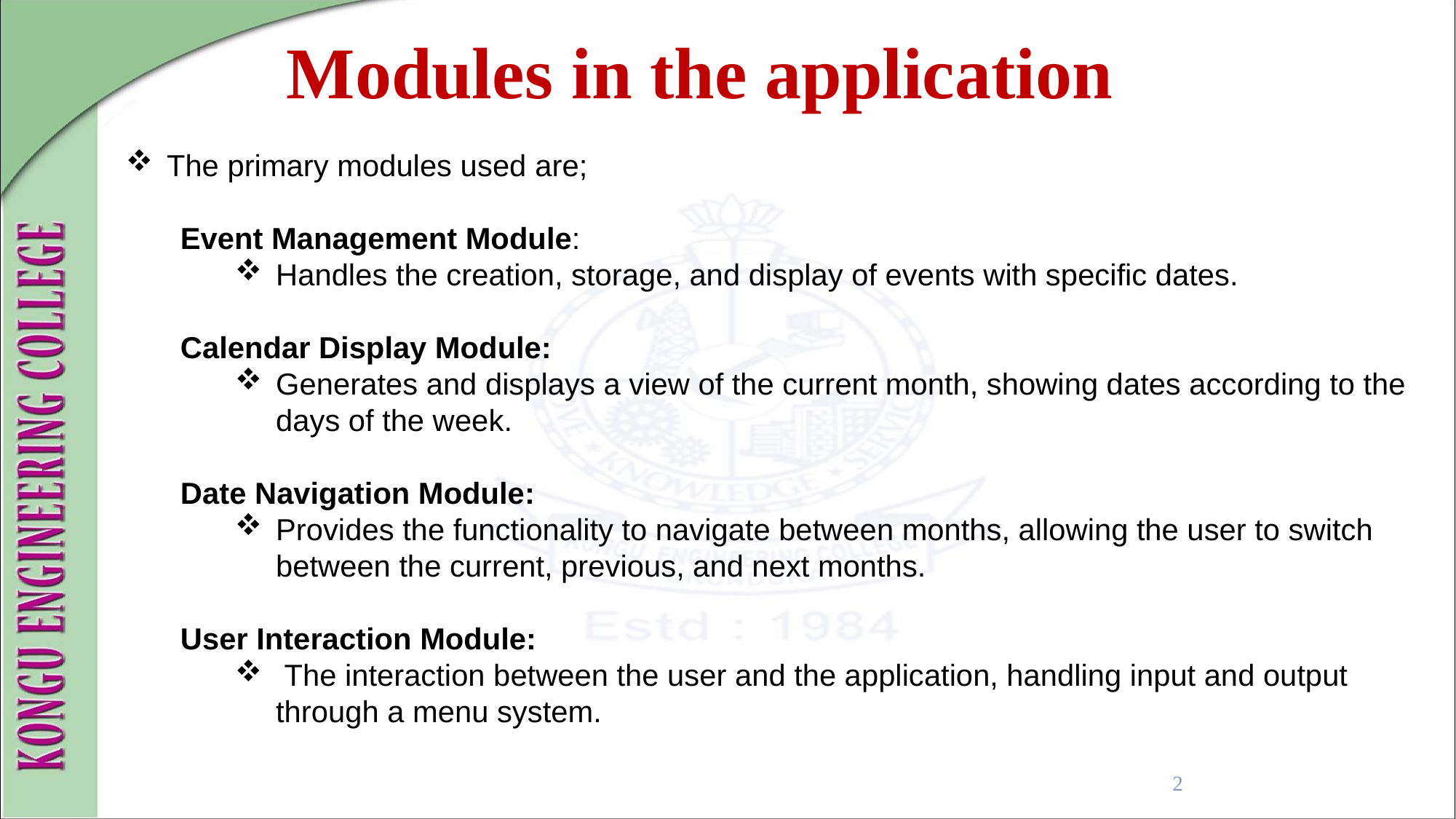

Modules in the application
The primary modules used are;

Event Management Module:
Handles the creation, storage, and display of events with specific dates.

Calendar Display Module:
Generates and displays a view of the current month, showing dates according to the days of the week.

Date Navigation Module:
Provides the functionality to navigate between months, allowing the user to switch between the current, previous, and next months.

User Interaction Module:
 The interaction between the user and the application, handling input and output through a menu system.

2